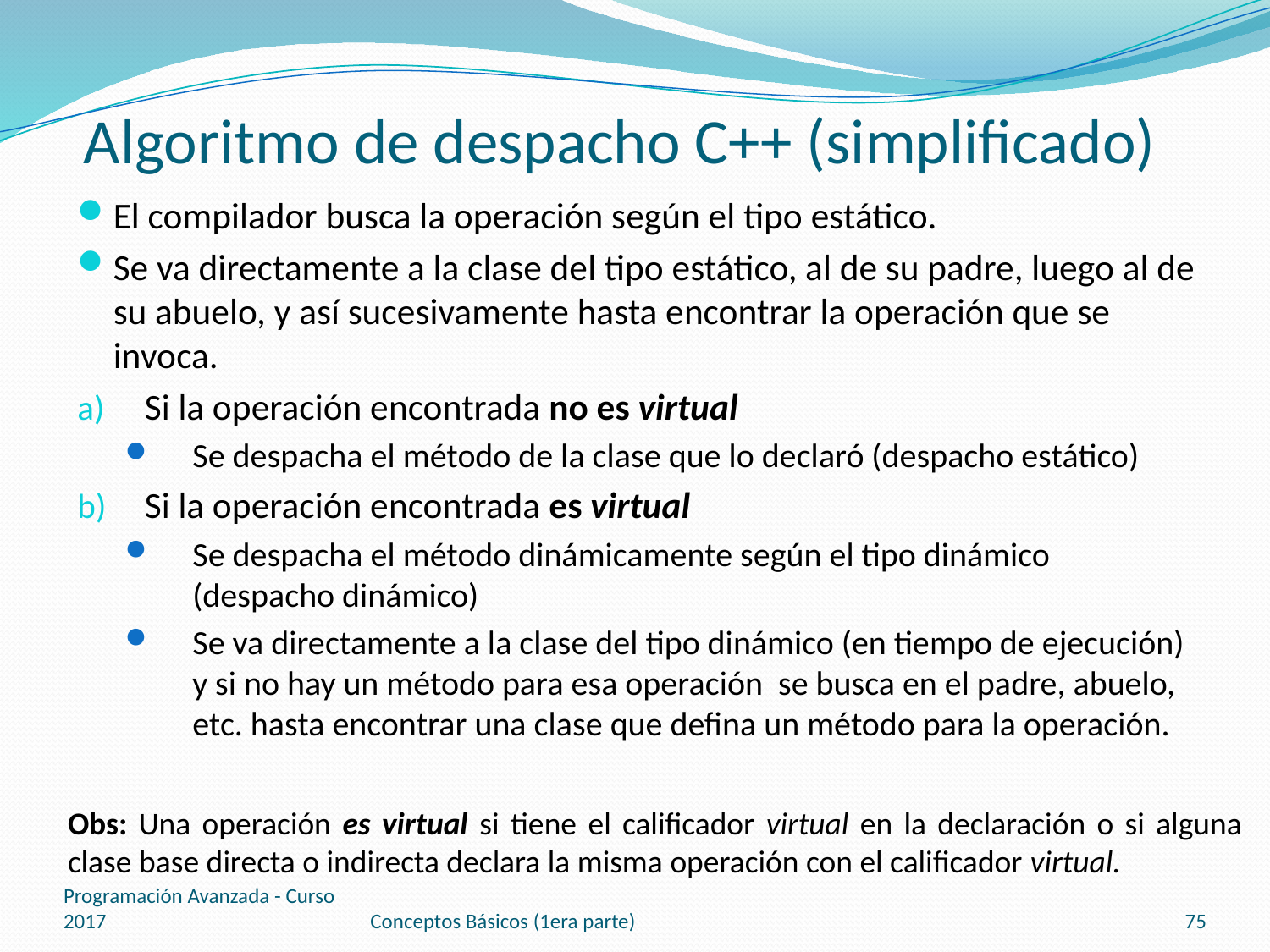

# Algoritmo de despacho C++ (simplificado)
El compilador busca la operación según el tipo estático.
Se va directamente a la clase del tipo estático, al de su padre, luego al de su abuelo, y así sucesivamente hasta encontrar la operación que se invoca.
Si la operación encontrada no es virtual
Se despacha el método de la clase que lo declaró (despacho estático)
Si la operación encontrada es virtual
Se despacha el método dinámicamente según el tipo dinámico (despacho dinámico)
Se va directamente a la clase del tipo dinámico (en tiempo de ejecución) y si no hay un método para esa operación  se busca en el padre, abuelo, etc. hasta encontrar una clase que defina un método para la operación.

Obs: Una operación es virtual si tiene el calificador virtual en la declaración o si alguna clase base directa o indirecta declara la misma operación con el calificador virtual.
Programación Avanzada - Curso 2017
Conceptos Básicos (1era parte)
75